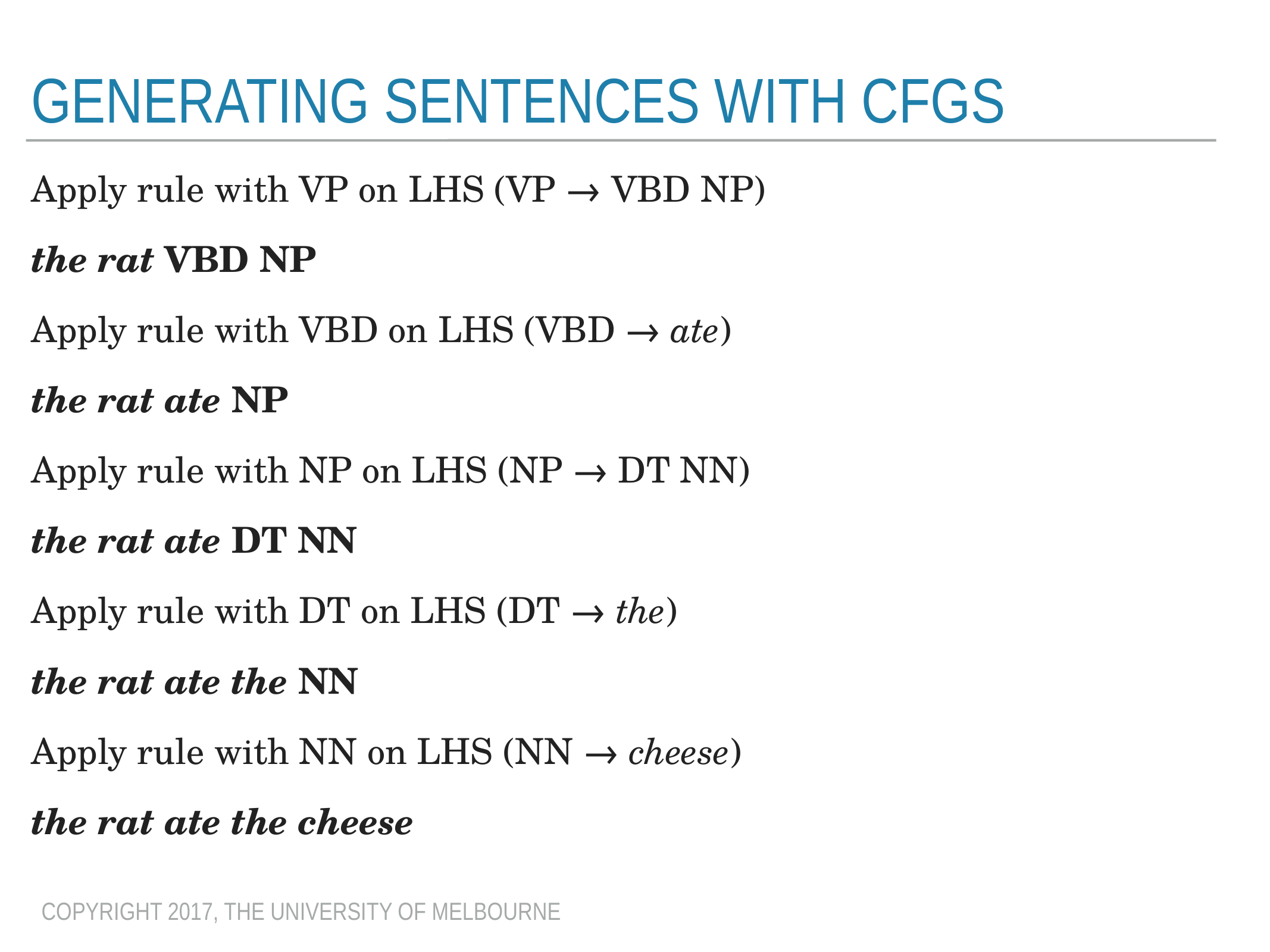

# Generating sentences with CFGs
Apply rule with VP on LHS (VP → VBD NP)
the rat VBD NP
Apply rule with VBD on LHS (VBD → ate)
the rat ate NP
Apply rule with NP on LHS (NP → DT NN)
the rat ate DT NN
Apply rule with DT on LHS (DT → the)
the rat ate the NN
Apply rule with NN on LHS (NN → cheese)
the rat ate the cheese